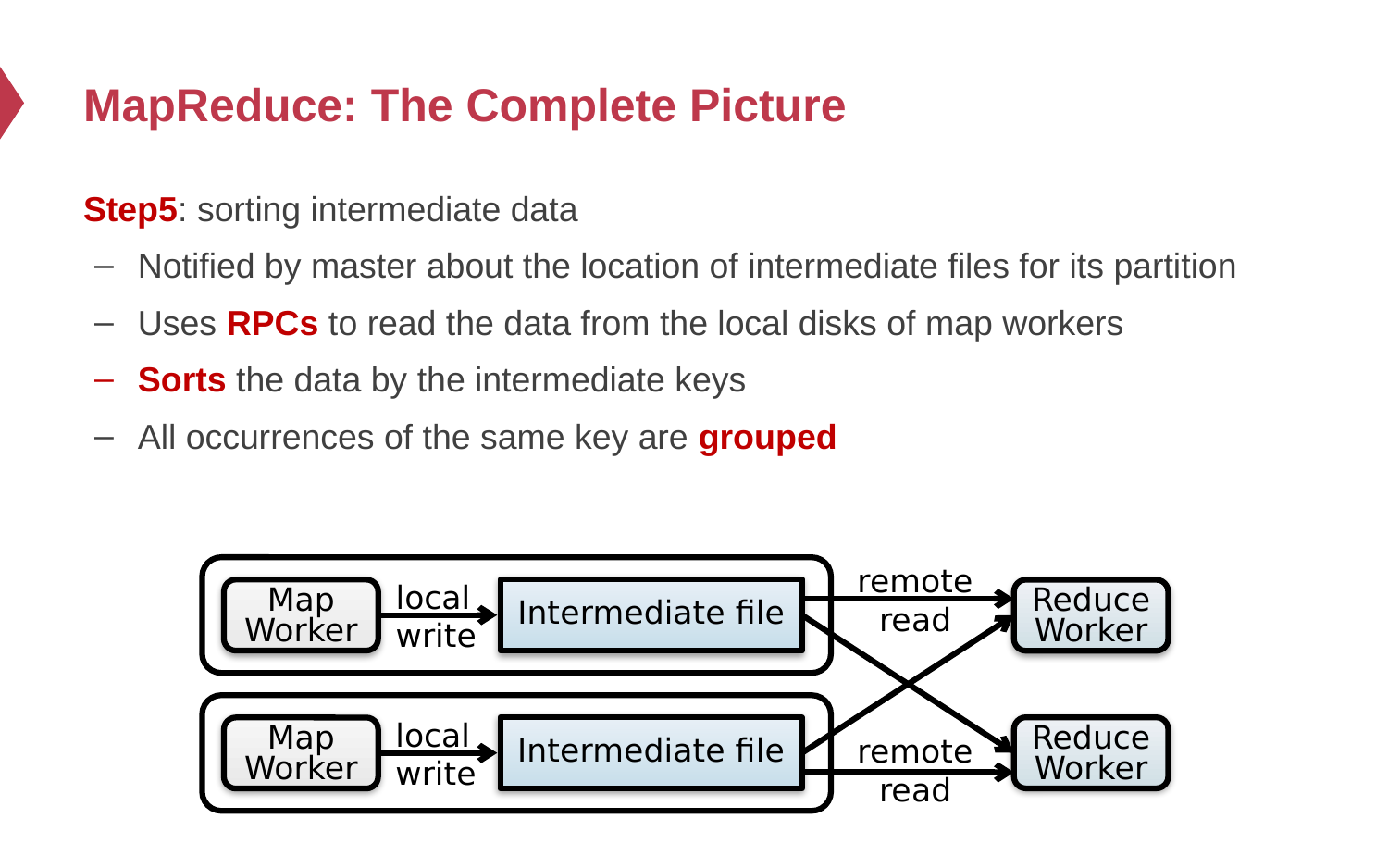

# MapReduce: The Complete Picture
Step5: sorting intermediate data
Notified by master about the location of intermediate files for its partition
Uses RPCs to read the data from the local disks of map workers
Sorts the data by the intermediate keys
All occurrences of the same key are grouped
remote
read

local
write
Intermediate file
Map
Worker
Reduce
Worker

local
write
Intermediate file
Reduce
Worker
Map
Worker
remote
read
57